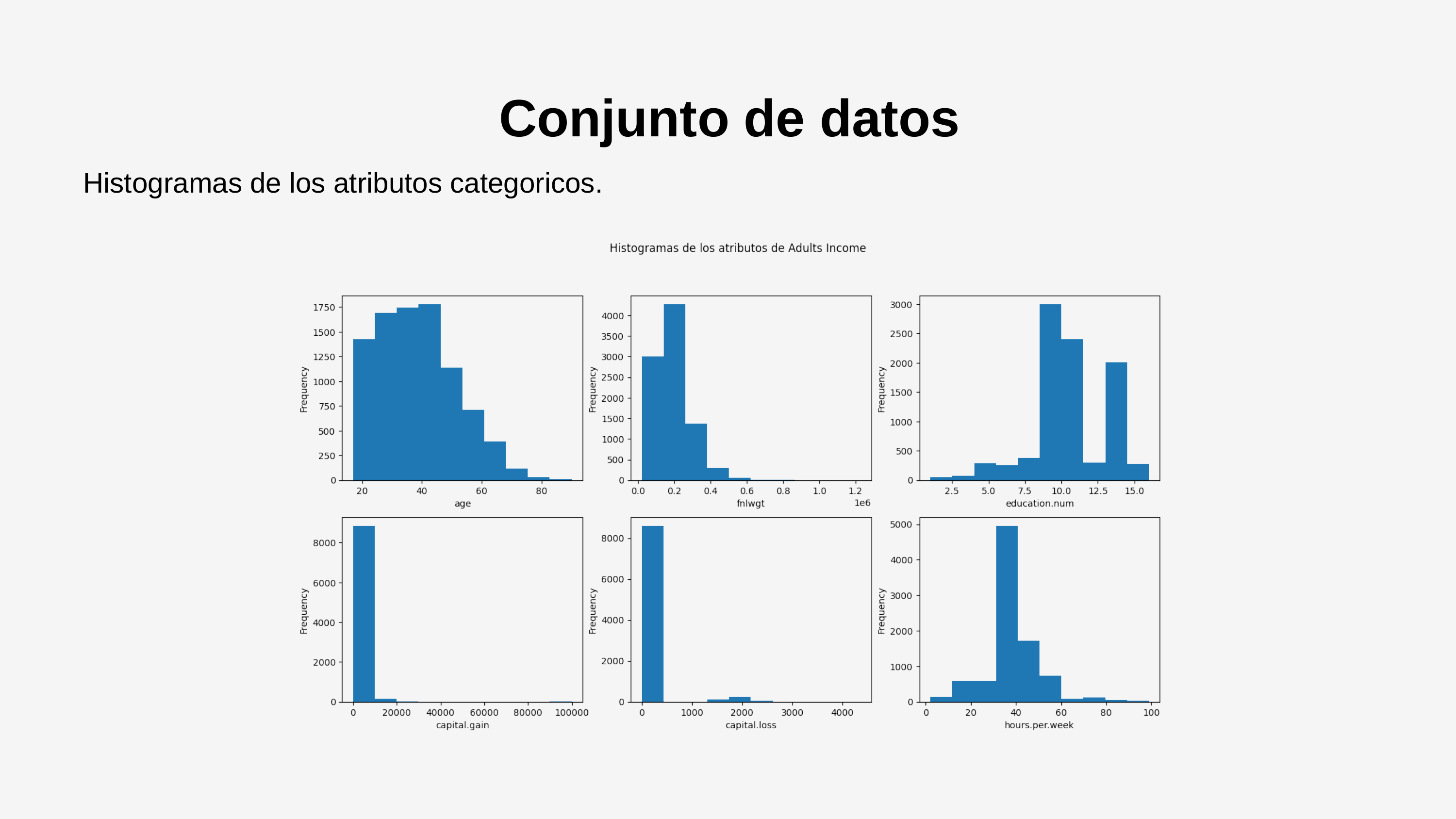

Conjunto de datos
Histogramas de los atributos categoricos.